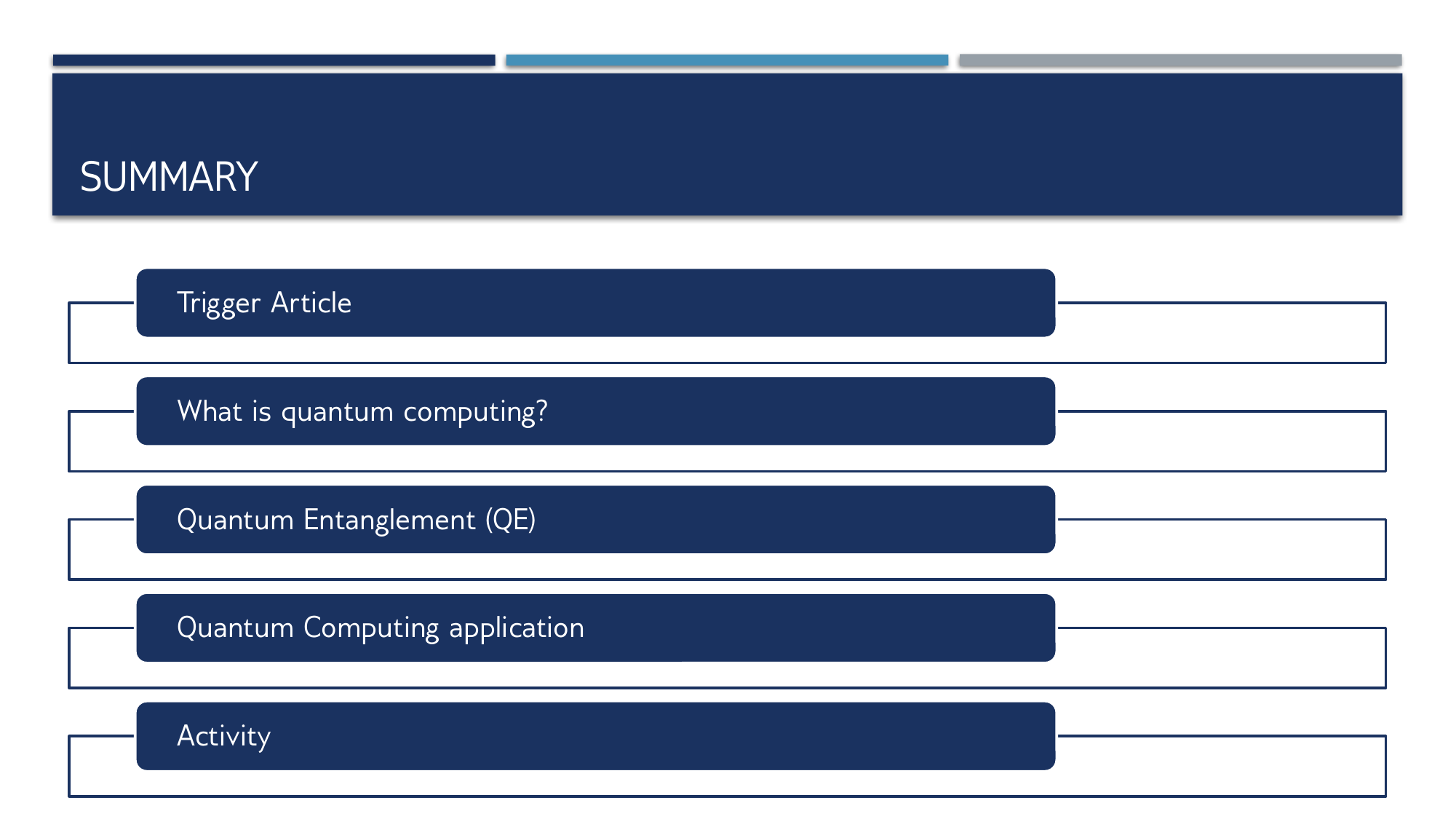

# Summary
Trigger Article
What is quantum computing?
Quantum Entanglement (QE)
Quantum Computing application
Activity